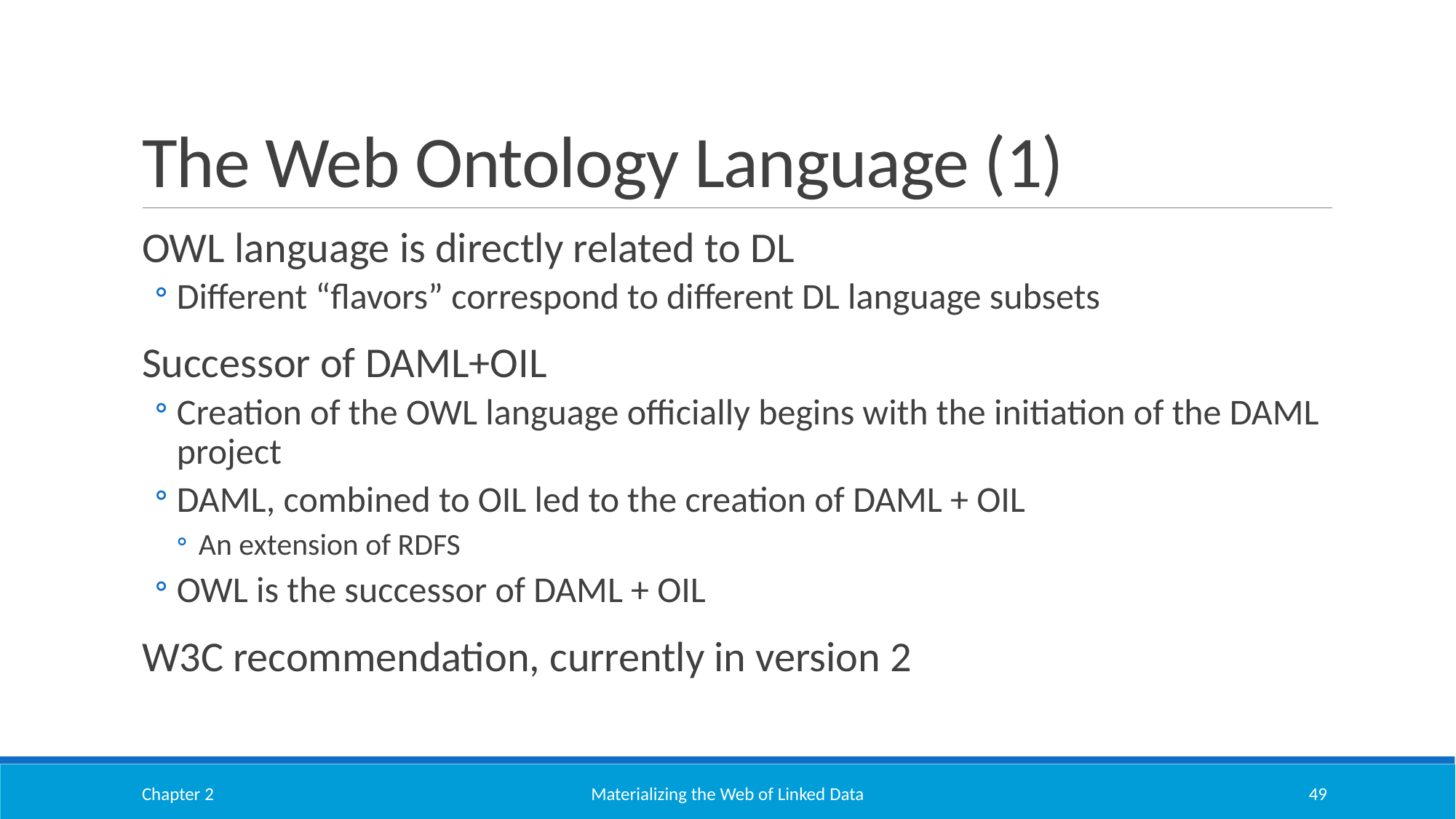

# The Web Ontology Language (1)
OWL language is directly related to DL
Different “flavors” correspond to different DL language subsets
Successor of DAML+OIL
Creation of the OWL language officially begins with the initiation of the DAML project
DAML, combined to OIL led to the creation of DAML + OIL
An extension of RDFS
OWL is the successor of DAML + OIL
W3C recommendation, currently in version 2
Chapter 2
Materializing the Web of Linked Data
49